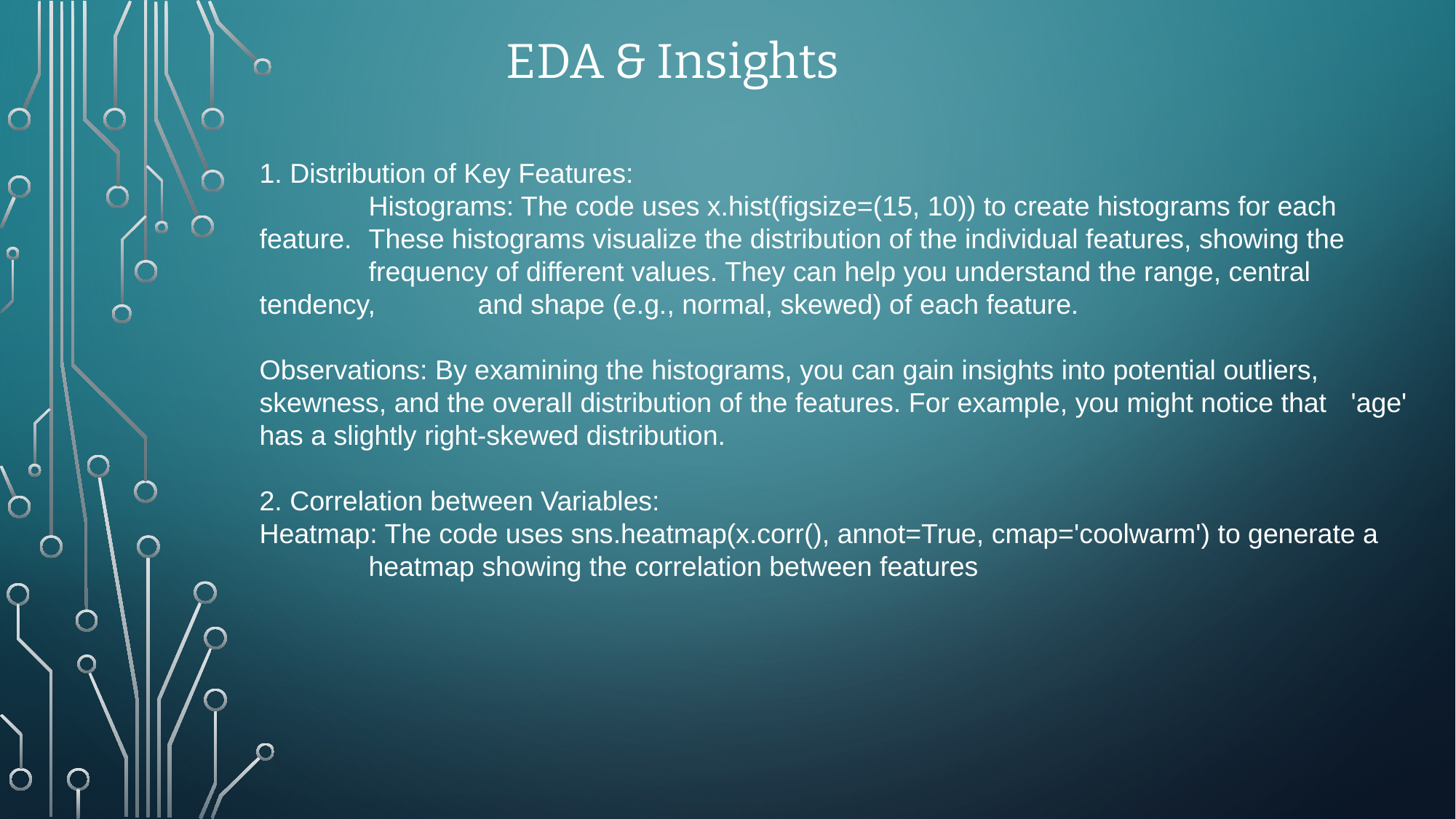

# EDA & Insights
1. Distribution of Key Features:
	Histograms: The code uses x.hist(figsize=(15, 10)) to create histograms for each feature. 	These histograms visualize the distribution of the individual features, showing the 	frequency of different values. They can help you understand the range, central tendency, 	and shape (e.g., normal, skewed) of each feature.

Observations: By examining the histograms, you can gain insights into potential outliers, 	skewness, and the overall distribution of the features. For example, you might notice that 	'age' has a slightly right-skewed distribution.

2. Correlation between Variables:
Heatmap: The code uses sns.heatmap(x.corr(), annot=True, cmap='coolwarm') to generate a 	heatmap showing the correlation between features